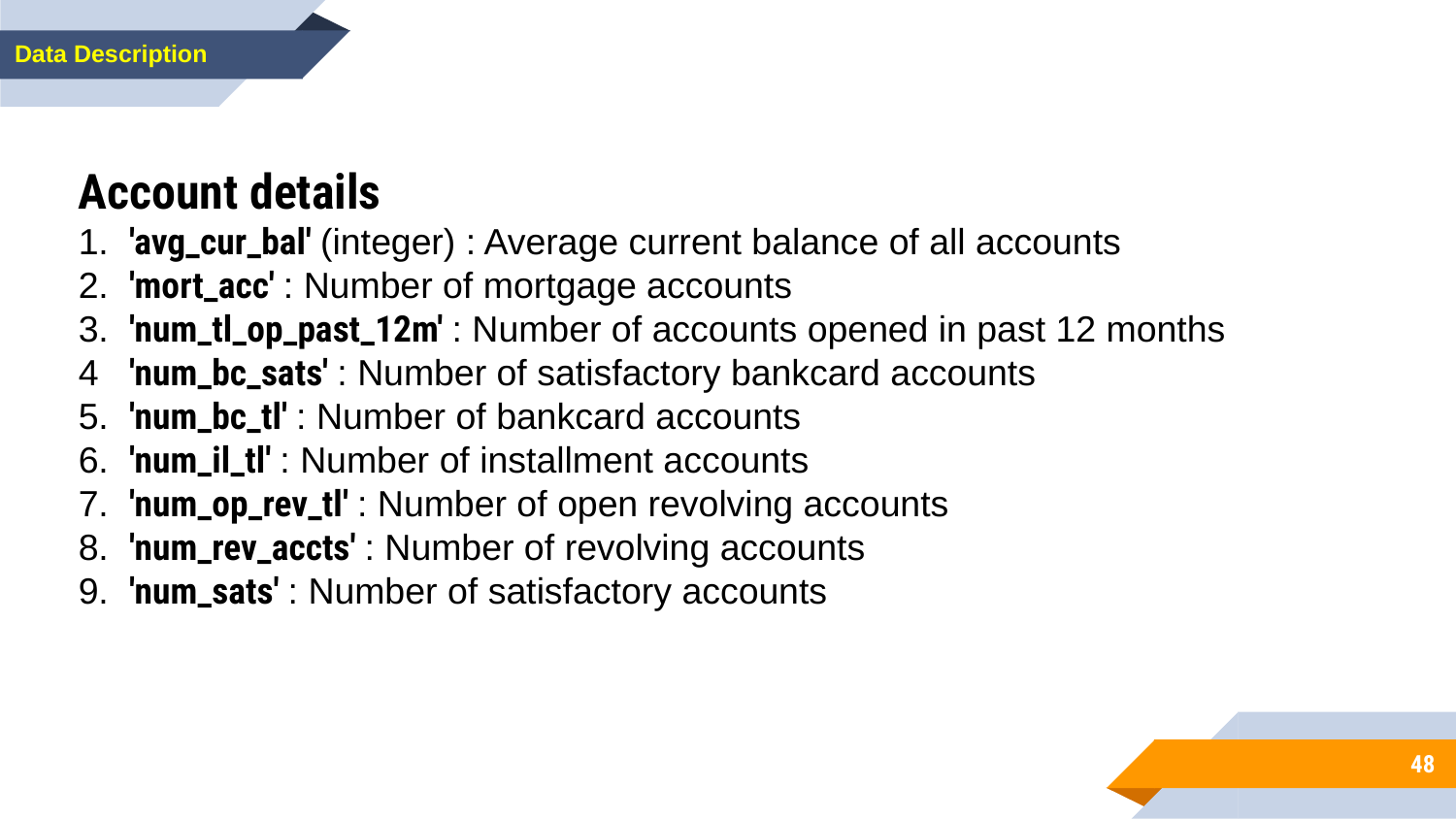

Data Description
Account details
1.  'avg_cur_bal' (integer) : Average current balance of all accounts
2.  'mort_acc' : Number of mortgage accounts
3.  'num_tl_op_past_12m' : Number of accounts opened in past 12 months
4   'num_bc_sats' : Number of satisfactory bankcard accounts
5.  'num_bc_tl' : Number of bankcard accounts
6.  'num_il_tl' : Number of installment accounts
7.  'num_op_rev_tl' : Number of open revolving accounts
8.  'num_rev_accts' : Number of revolving accounts
9.  'num_sats' : Number of satisfactory accounts

48